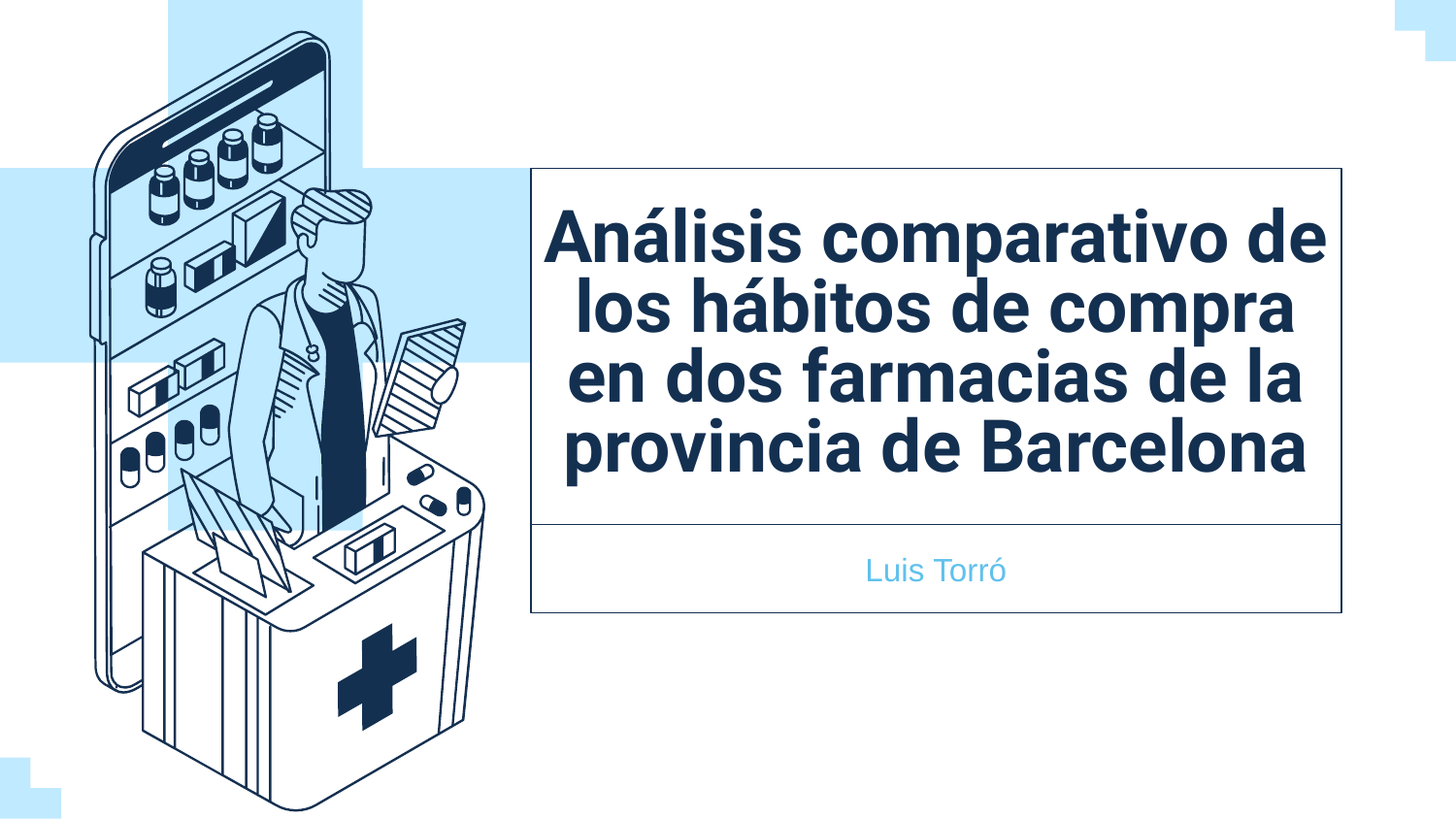

# Análisis comparativo de los hábitos de compra en dos farmacias de la provincia de Barcelona
Luis Torró